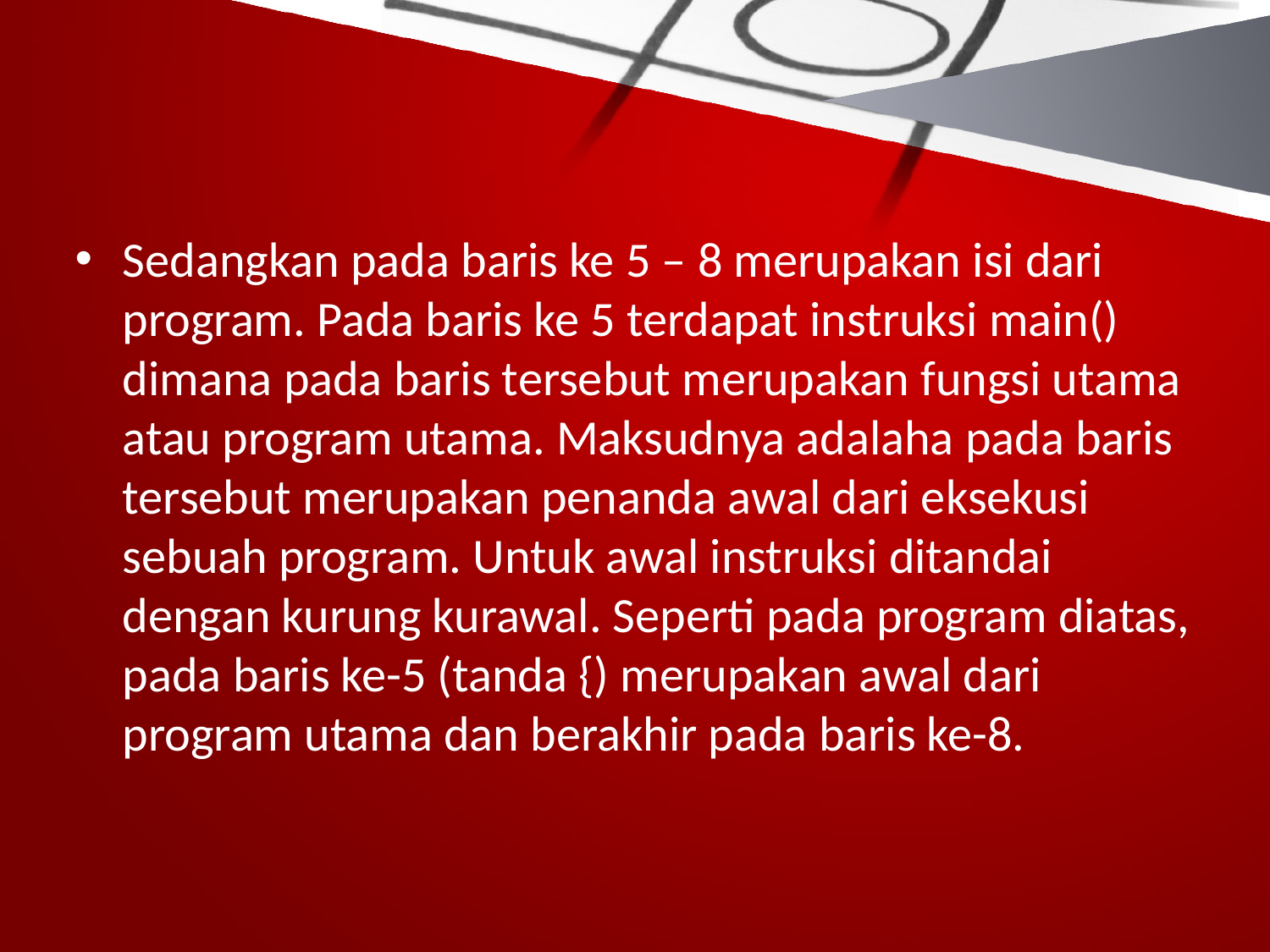

#
Sedangkan pada baris ke 5 – 8 merupakan isi dari program. Pada baris ke 5 terdapat instruksi main() dimana pada baris tersebut merupakan fungsi utama atau program utama. Maksudnya adalaha pada baris tersebut merupakan penanda awal dari eksekusi sebuah program. Untuk awal instruksi ditandai dengan kurung kurawal. Seperti pada program diatas, pada baris ke-5 (tanda {) merupakan awal dari program utama dan berakhir pada baris ke-8.